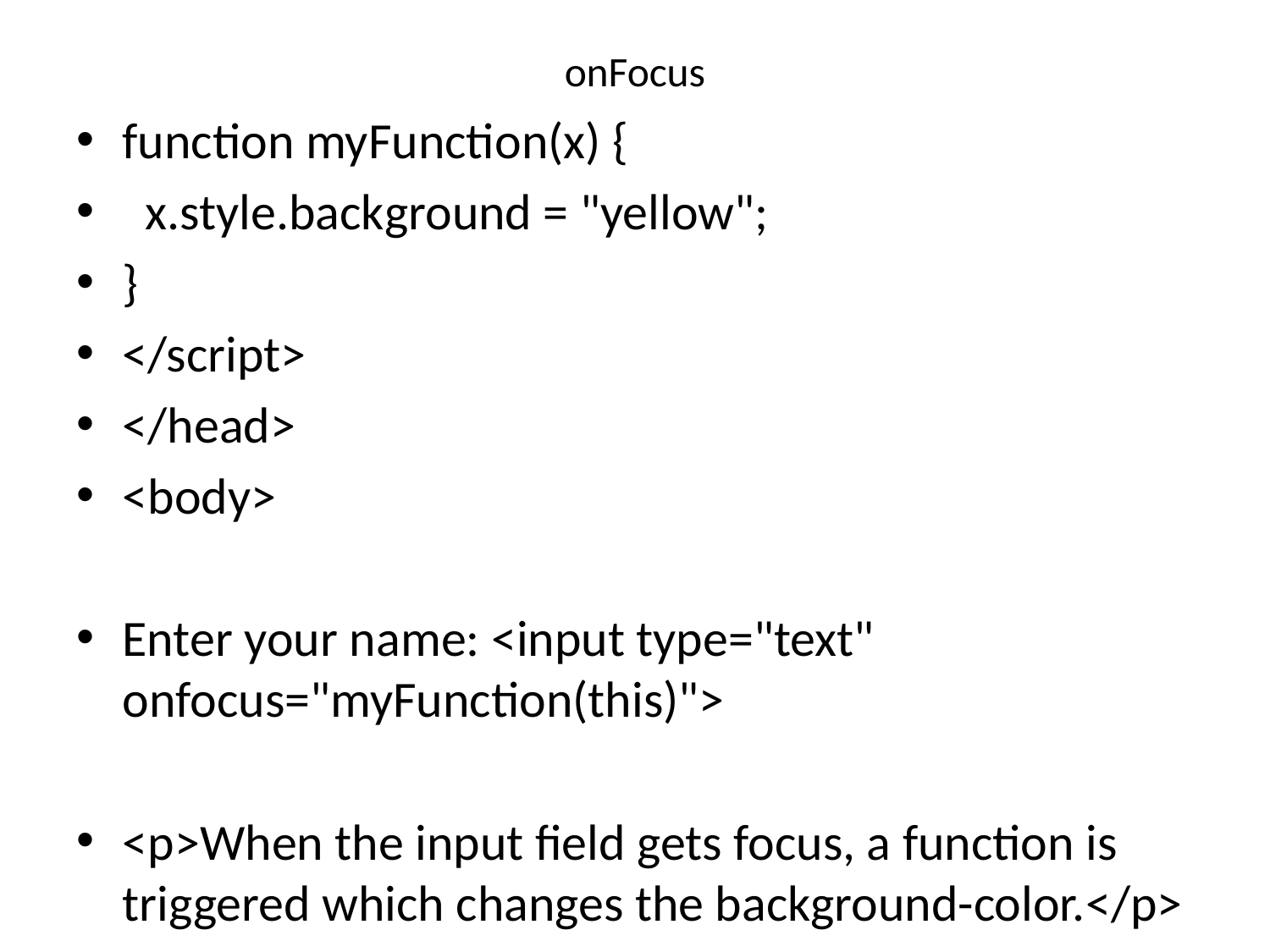

# onFocus
function myFunction(x) {
  x.style.background = "yellow";
}
</script>
</head>
<body>

Enter your name: <input type="text" onfocus="myFunction(this)">

<p>When the input field gets focus, a function is triggered which changes the background-color.</p>